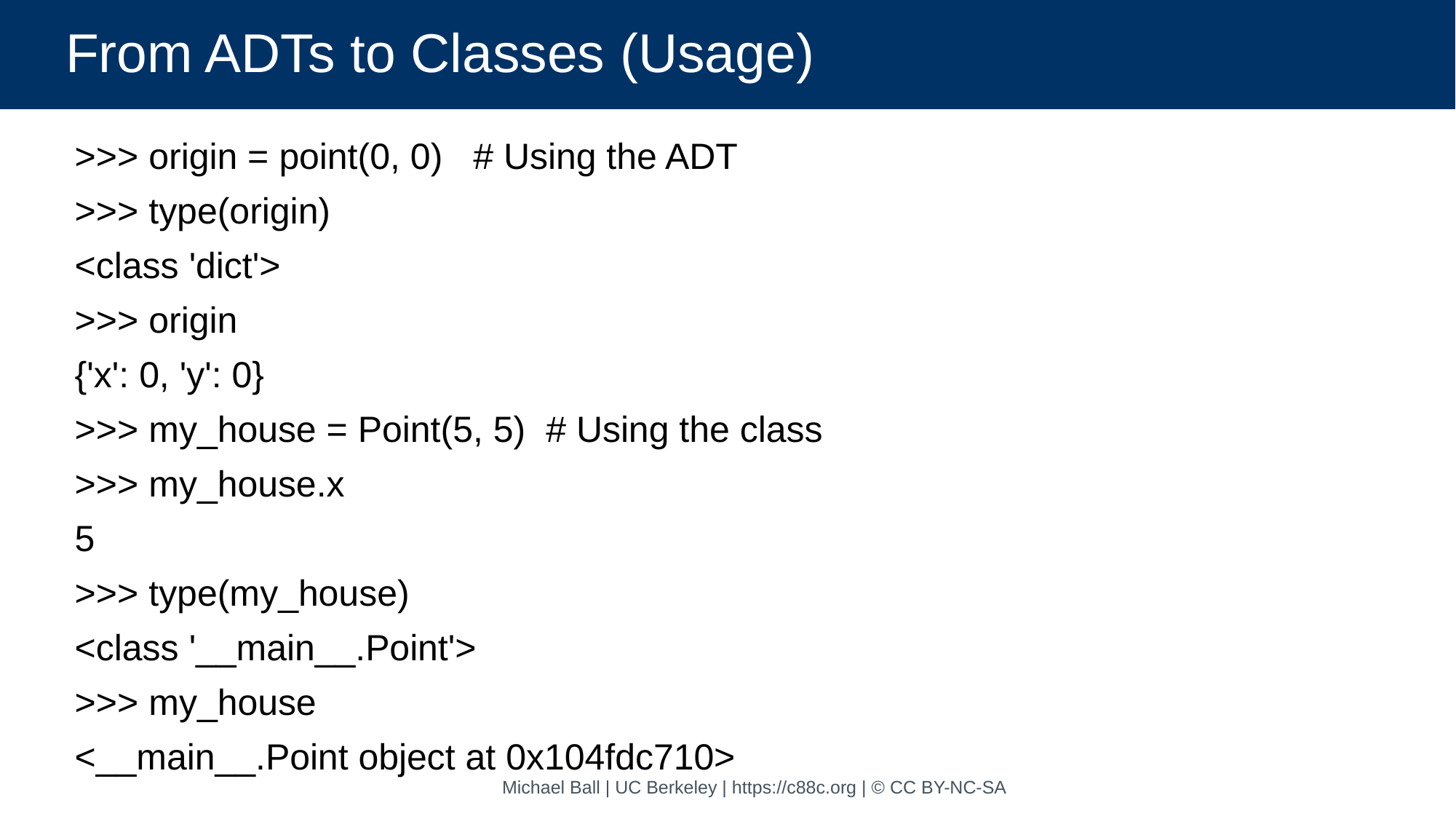

# From ADTs to Classes (Usage)
>>> origin = point(0, 0)   # Using the ADT
>>> type(origin)
<class 'dict'>
>>> origin
{'x': 0, 'y': 0}
>>> my_house = Point(5, 5)  # Using the class
>>> my_house.x
5
>>> type(my_house)
<class '__main__.Point'>
>>> my_house
<__main__.Point object at 0x104fdc710>
Michael Ball | UC Berkeley | https://c88c.org | © CC BY-NC-SA